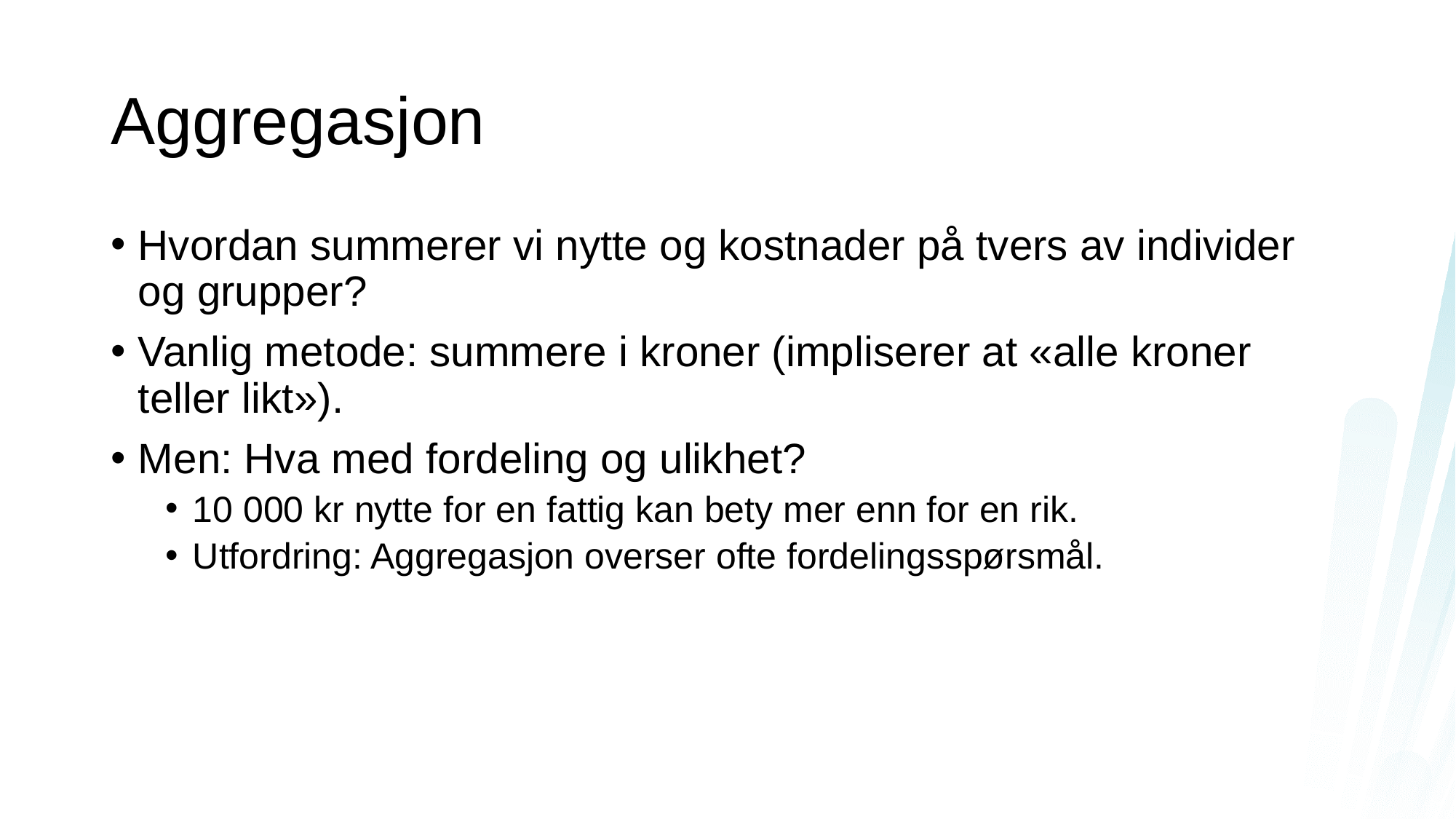

# Aggregasjon
Hvordan summerer vi nytte og kostnader på tvers av individer og grupper?
Vanlig metode: summere i kroner (impliserer at «alle kroner teller likt»).
Men: Hva med fordeling og ulikhet?
10 000 kr nytte for en fattig kan bety mer enn for en rik.
Utfordring: Aggregasjon overser ofte fordelingsspørsmål.